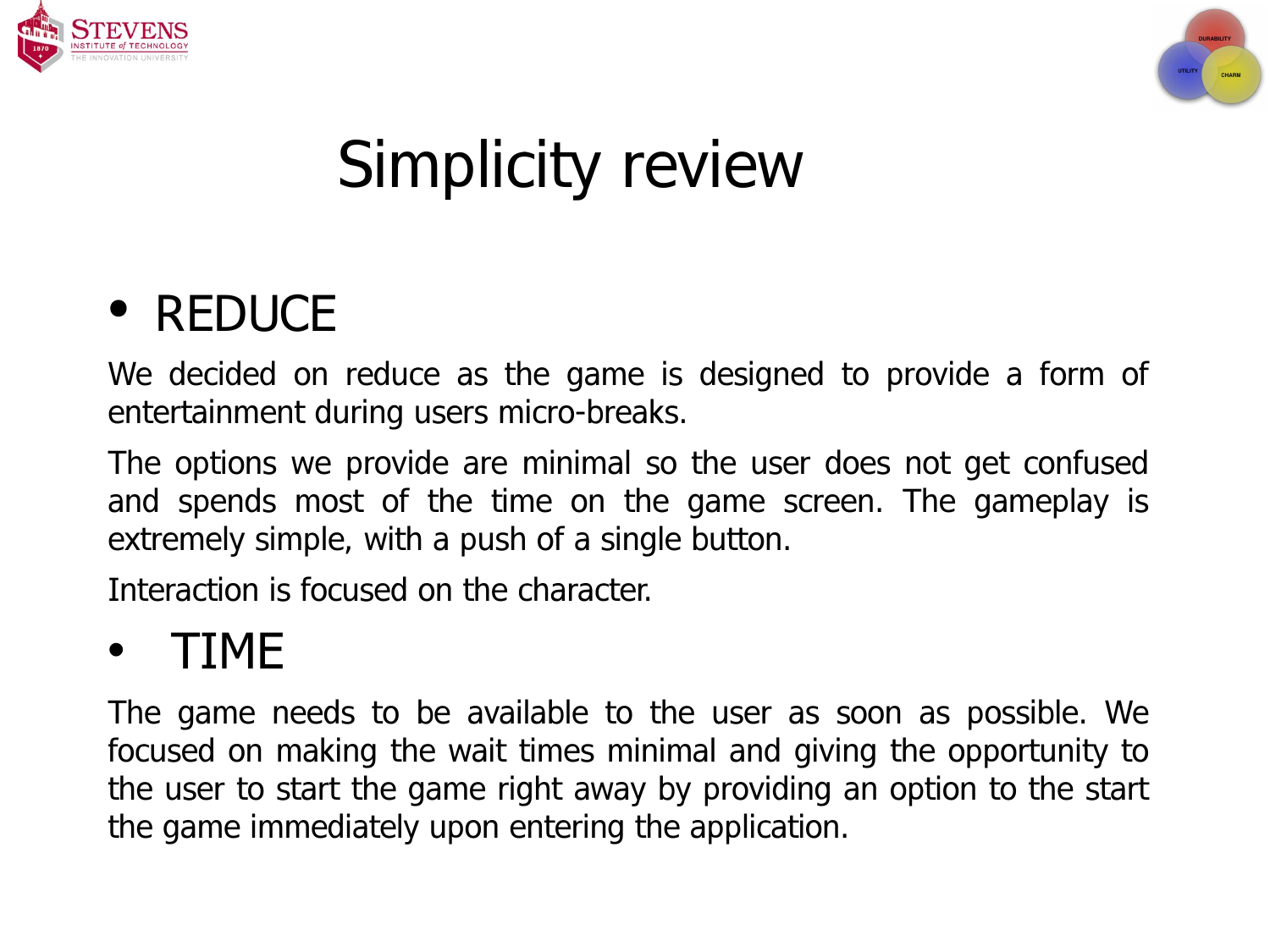

# Simplicity review
REDUCE
We decided on reduce as the game is designed to provide a form of entertainment during users micro-breaks.
The options we provide are minimal so the user does not get confused and spends most of the time on the game screen. The gameplay is extremely simple, with a push of a single button.
Interaction is focused on the character.
TIME
The game needs to be available to the user as soon as possible. We focused on making the wait times minimal and giving the opportunity to the user to start the game right away by providing an option to the start the game immediately upon entering the application.